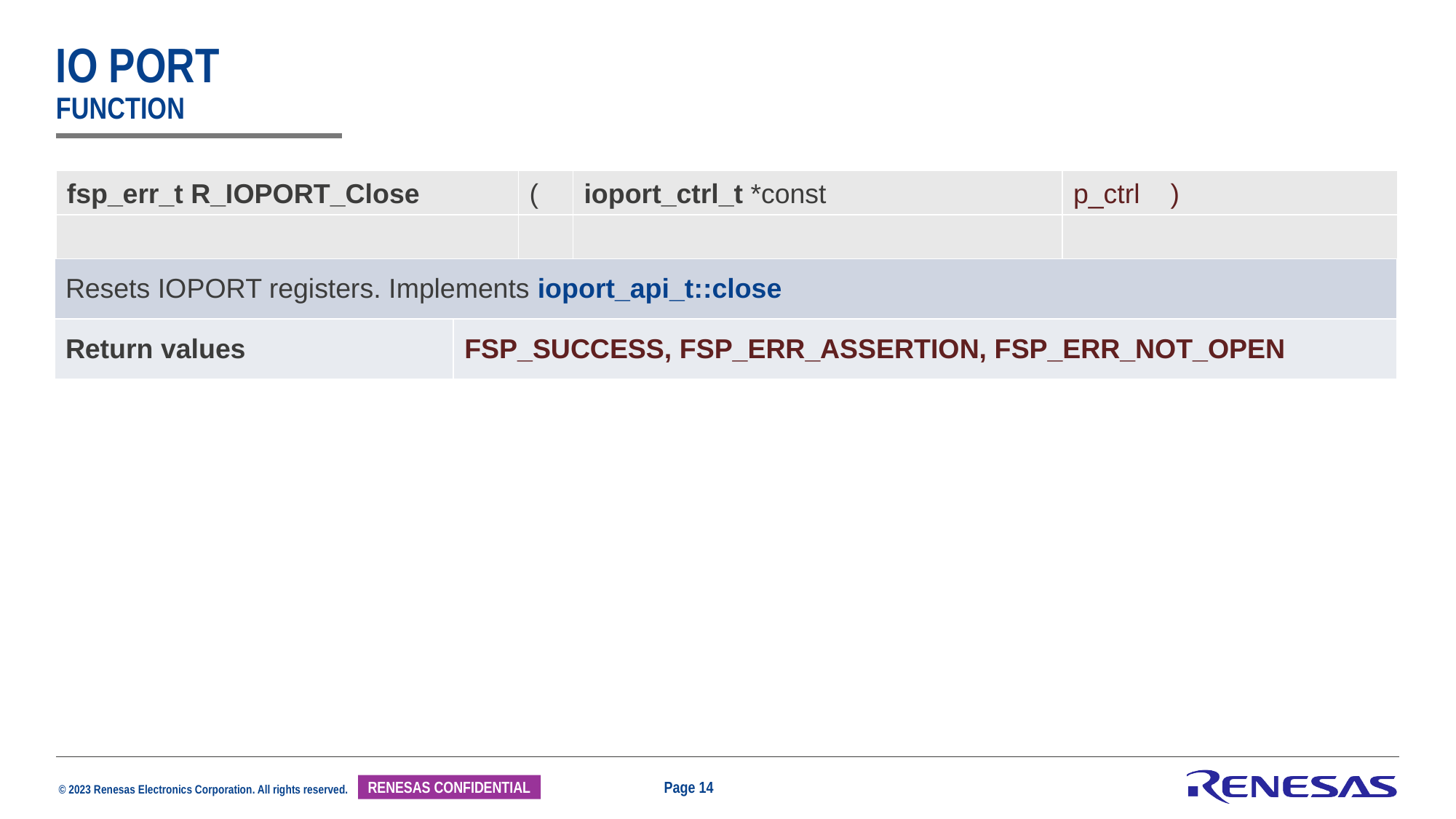

# IO PORT function
| fsp\_err\_t R\_IOPORT\_Close | ( | ioport\_ctrl\_t \*const | p\_ctrl ) |
| --- | --- | --- | --- |
|  |  |  |  |
| Resets IOPORT registers. Implements ioport\_api\_t::close |  |
| --- | --- |
| Return values | FSP\_SUCCESS, FSP\_ERR\_ASSERTION, FSP\_ERR\_NOT\_OPEN |